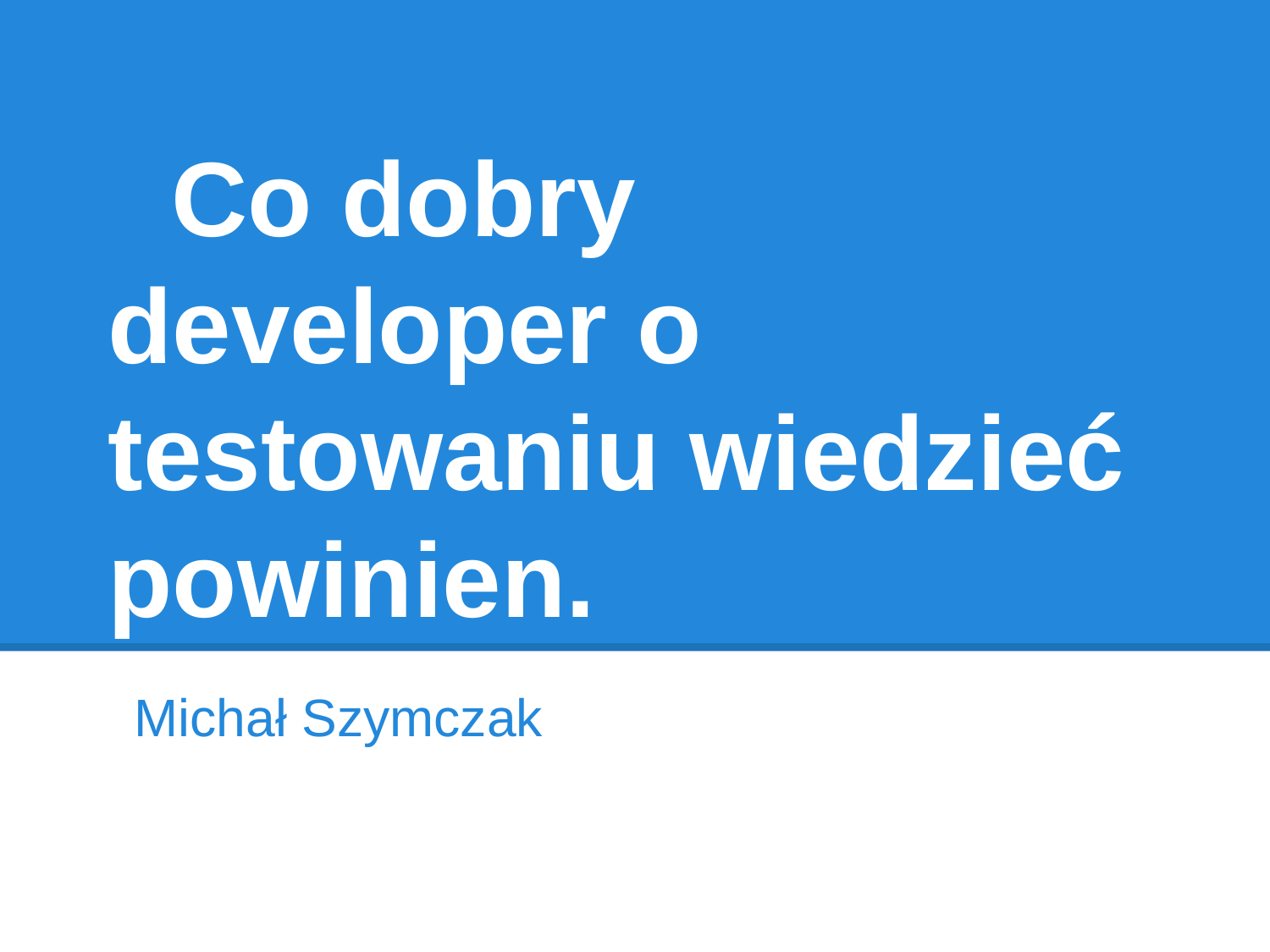

# Co dobry developer o testowaniu wiedzieć powinien.
Michał Szymczak